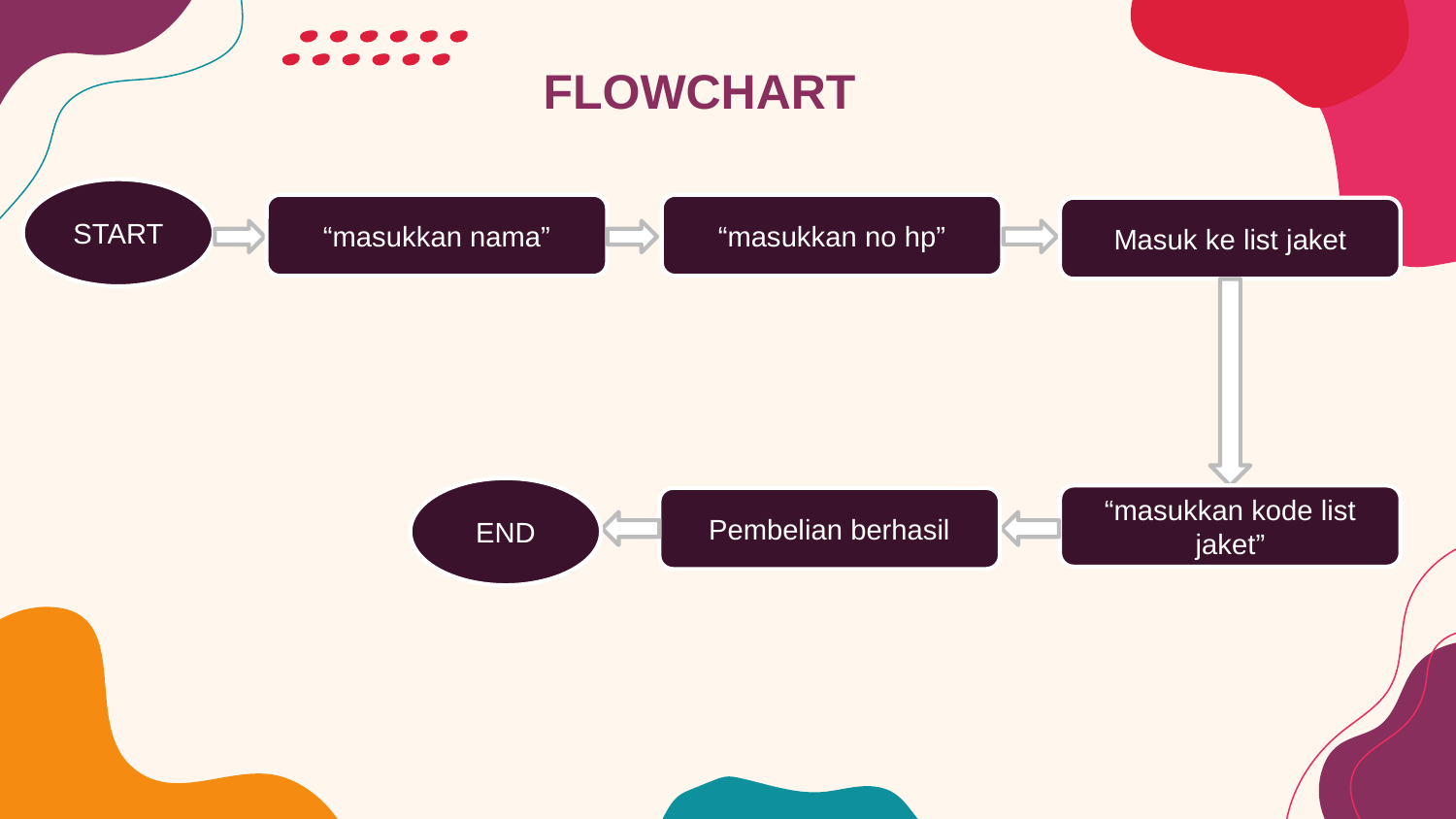

# FLOWCHART
START
“masukkan no hp”
“masukkan nama”
Masuk ke list jaket

END
“masukkan kode list jaket”
Pembelian berhasil